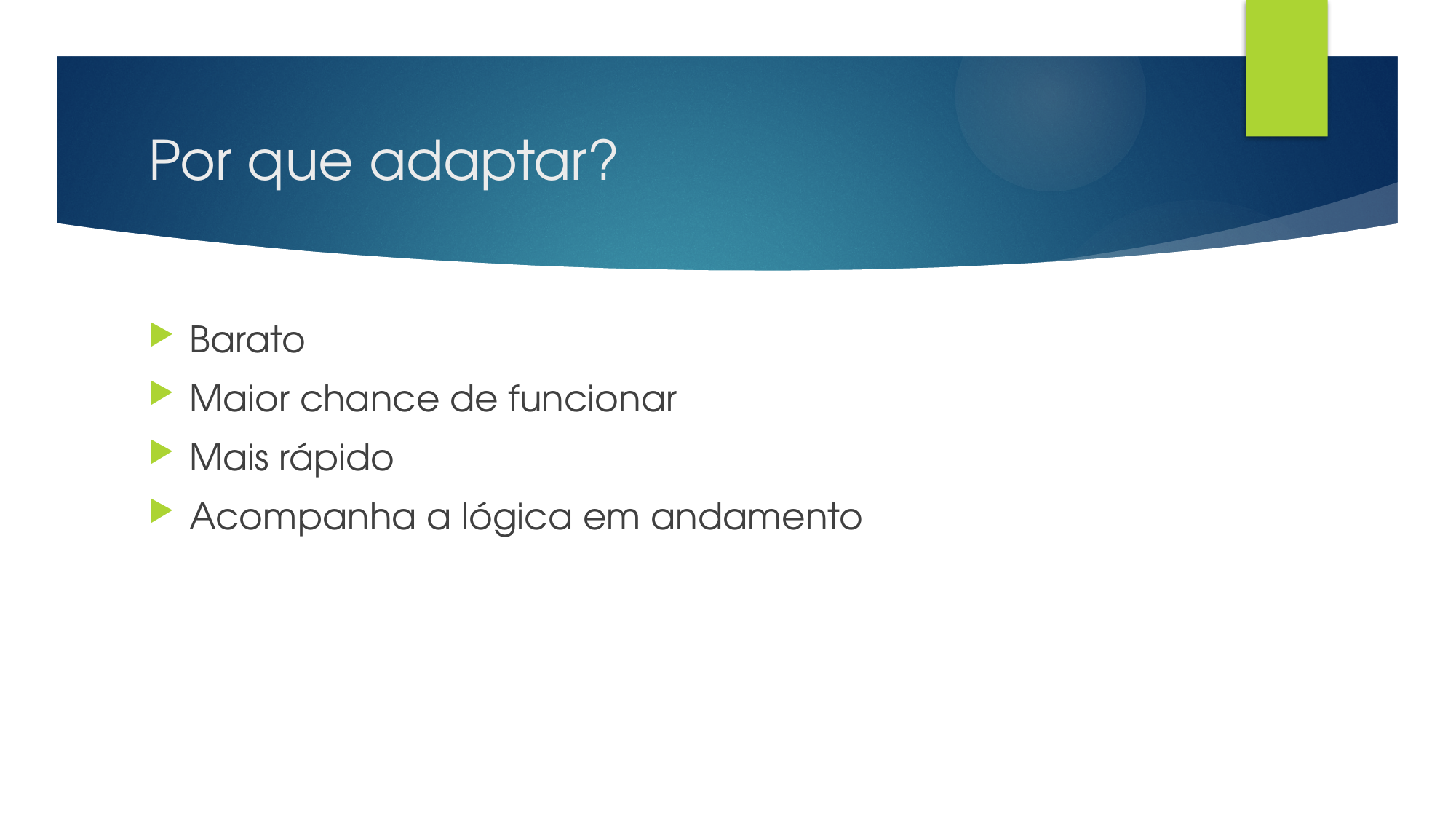

# Por que adaptar?
Barato
Maior chance de funcionar
Mais rápido
Acompanha a lógica em andamento